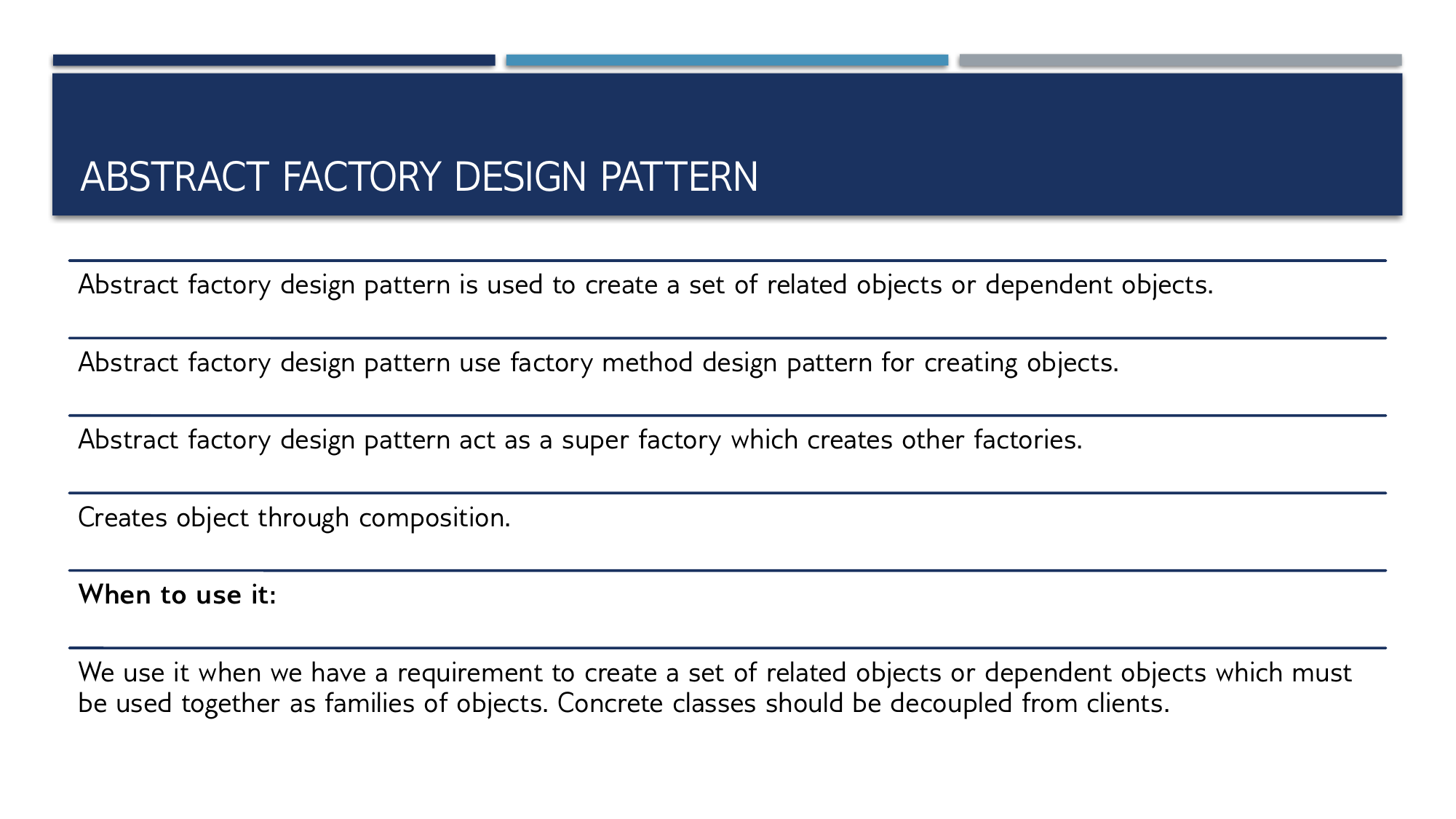

# Abstract factory design pattern
Abstract factory design pattern is used to create a set of related objects or dependent objects.
Abstract factory design pattern use factory method design pattern for creating objects.
Abstract factory design pattern act as a super factory which creates other factories.
Creates object through composition.
When to use it:
We use it when we have a requirement to create a set of related objects or dependent objects which must be used together as families of objects. Concrete classes should be decoupled from clients.